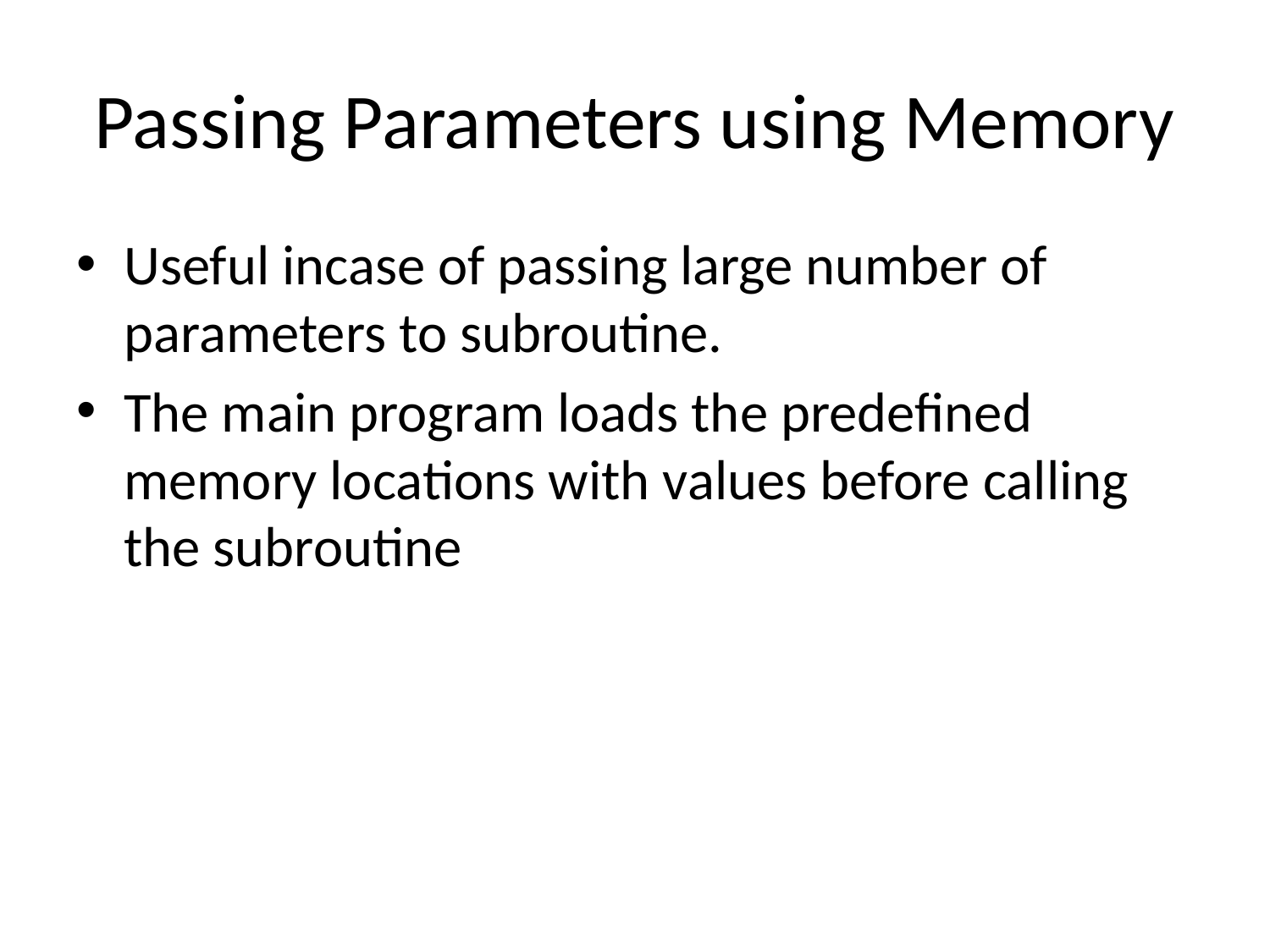

# Passing Parameters using Memory
Useful incase of passing large number of parameters to subroutine.
The main program loads the predefined memory locations with values before calling the subroutine